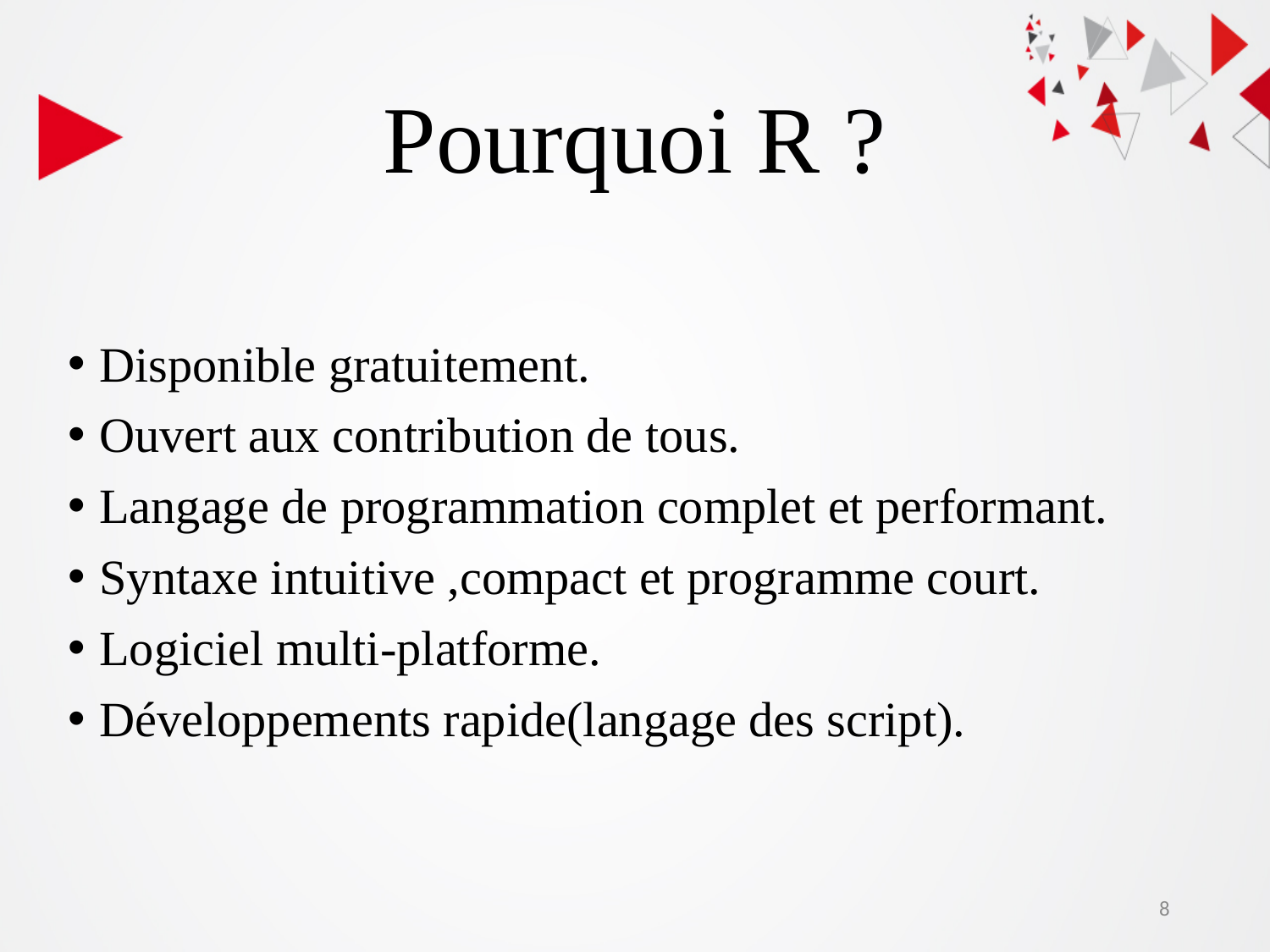

# Pourquoi R ?

Disponible gratuitement.
Ouvert aux contribution de tous.
Langage de programmation complet et performant.
Syntaxe intuitive ,compact et programme court.
Logiciel multi-platforme.
Développements rapide(langage des script).

8